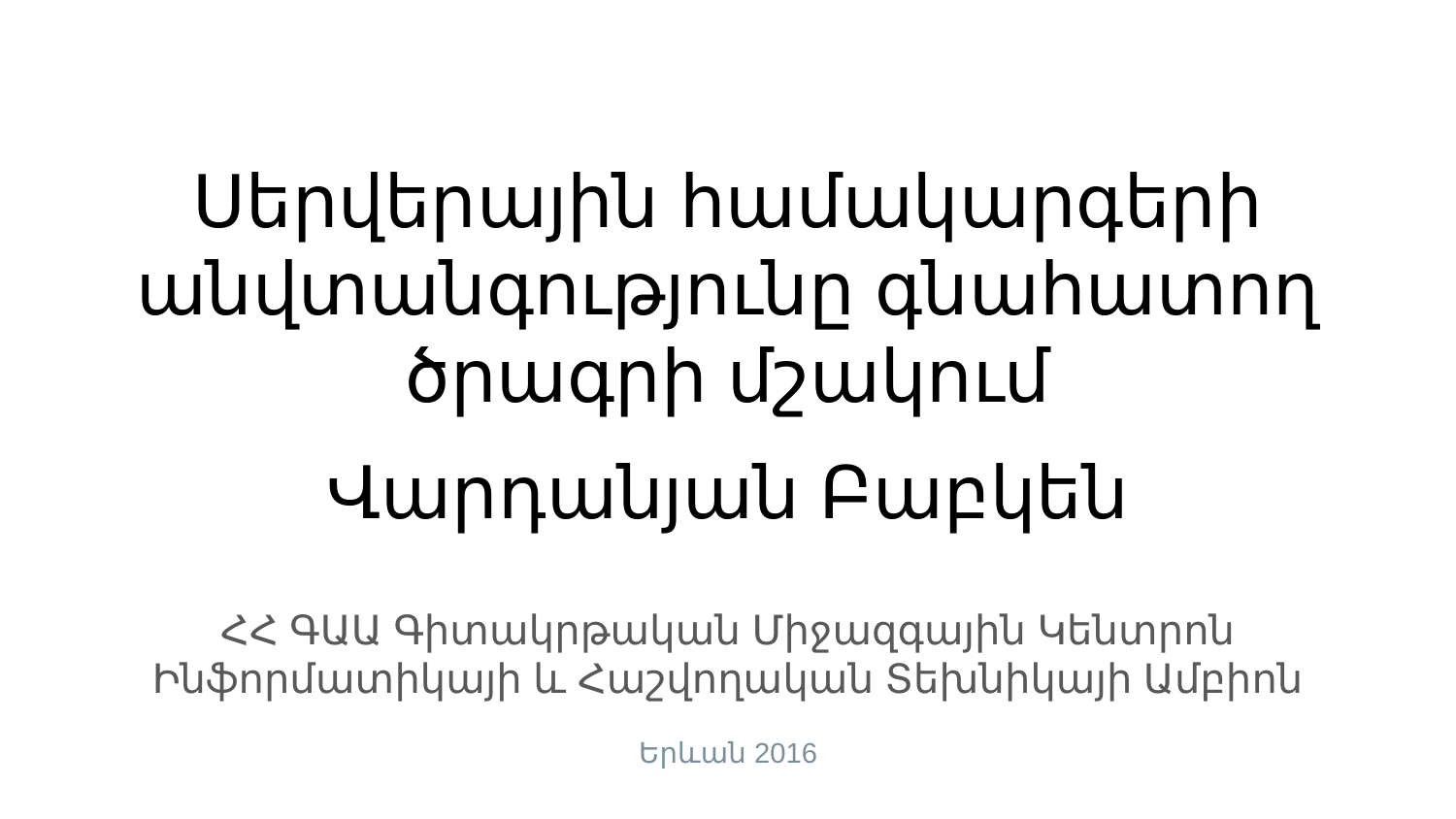

# Սերվերային համակարգերի անվտանգությունը գնահատող ծրագրի մշակում
Վարդանյան Բաբկեն
ՀՀ ԳԱԱ Գիտակրթական Միջազգային Կենտրոն
Ինֆորմատիկայի և Հաշվողական Տեխնիկայի Ամբիոն
Երևան 2016